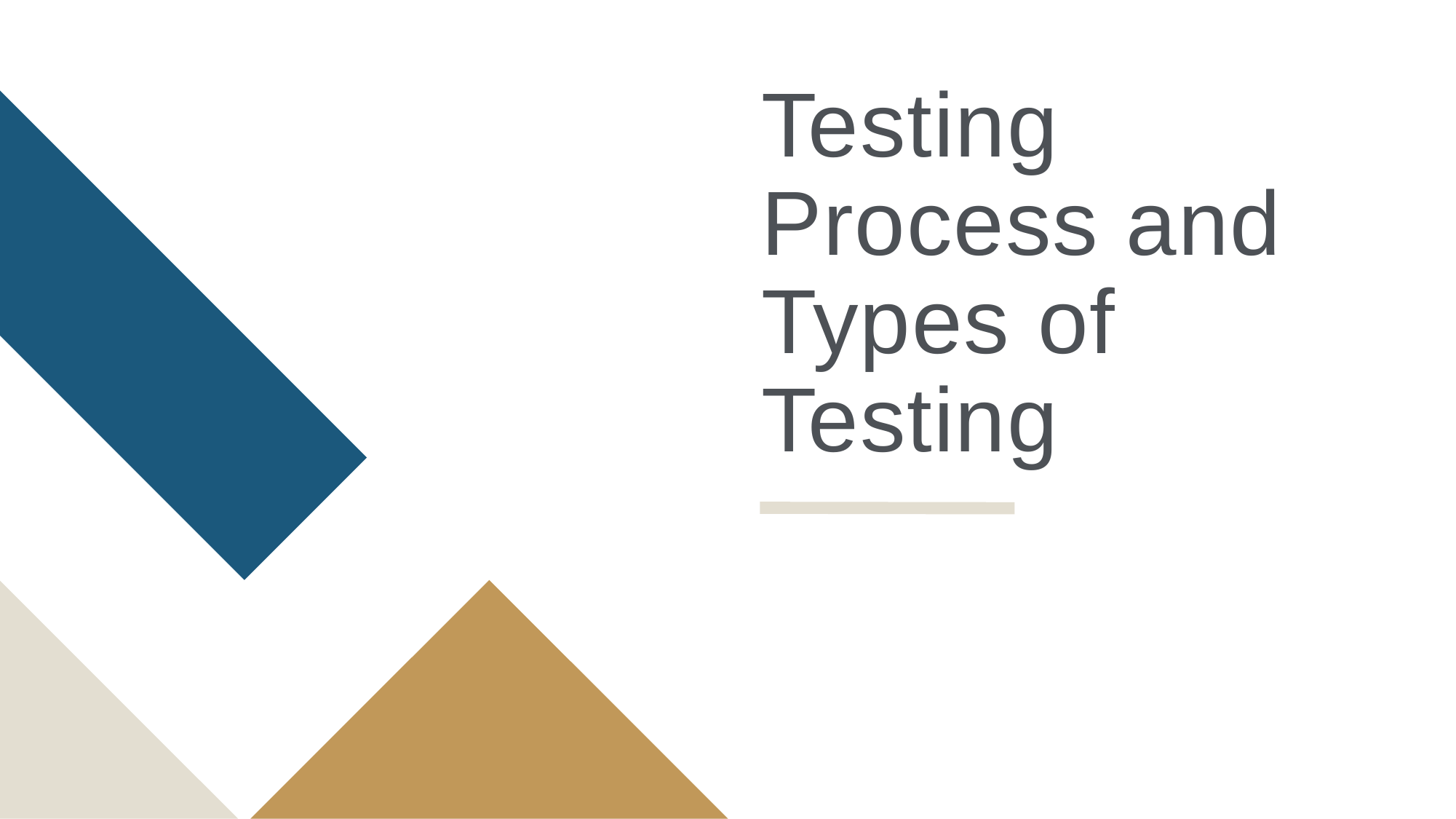

# Testing Process and Types of Testing